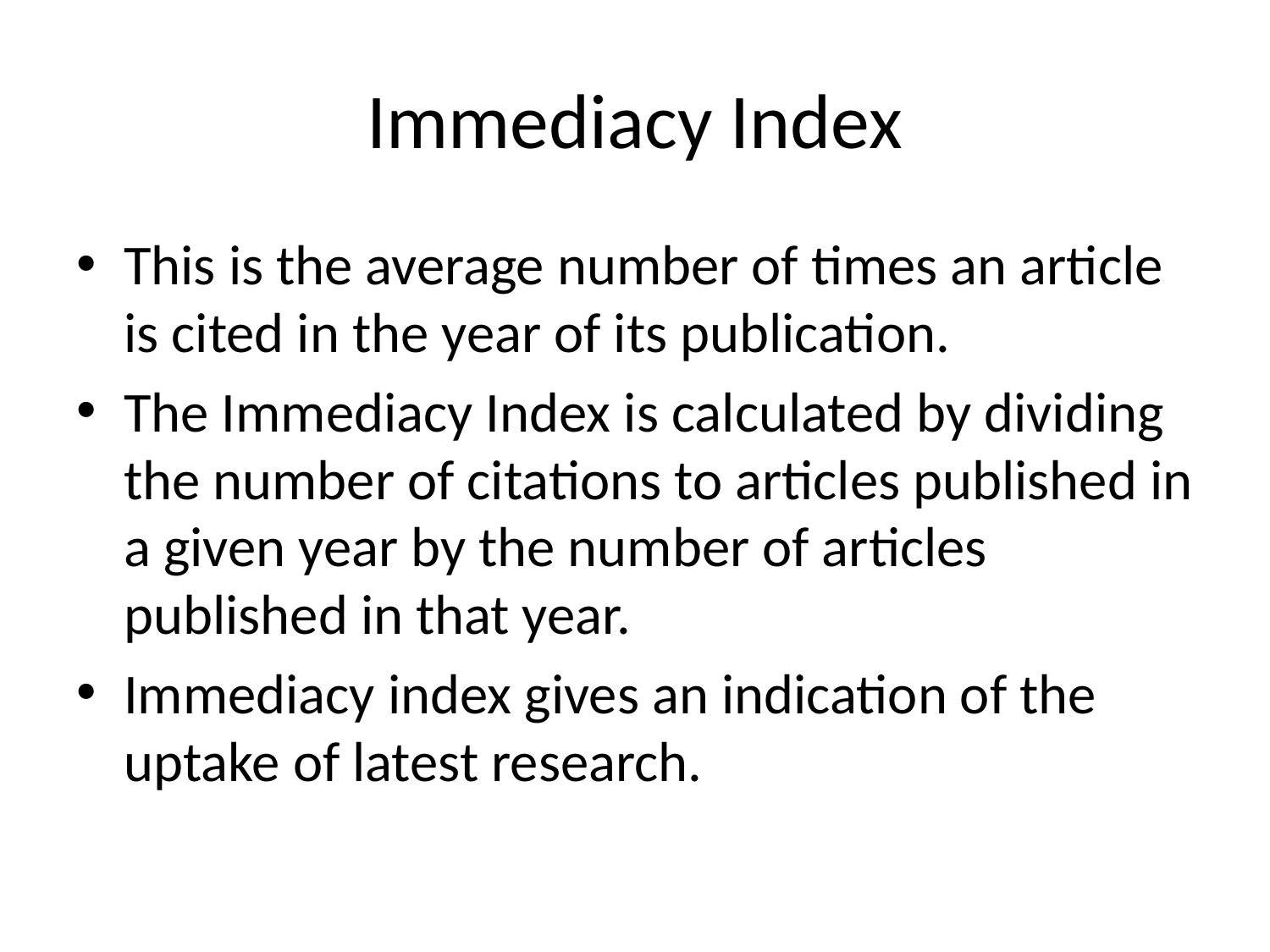

# Immediacy Index
This is the average number of times an article is cited in the year of its publication.
The Immediacy Index is calculated by dividing the number of citations to articles published in a given year by the number of articles published in that year.
Immediacy index gives an indication of the uptake of latest research.